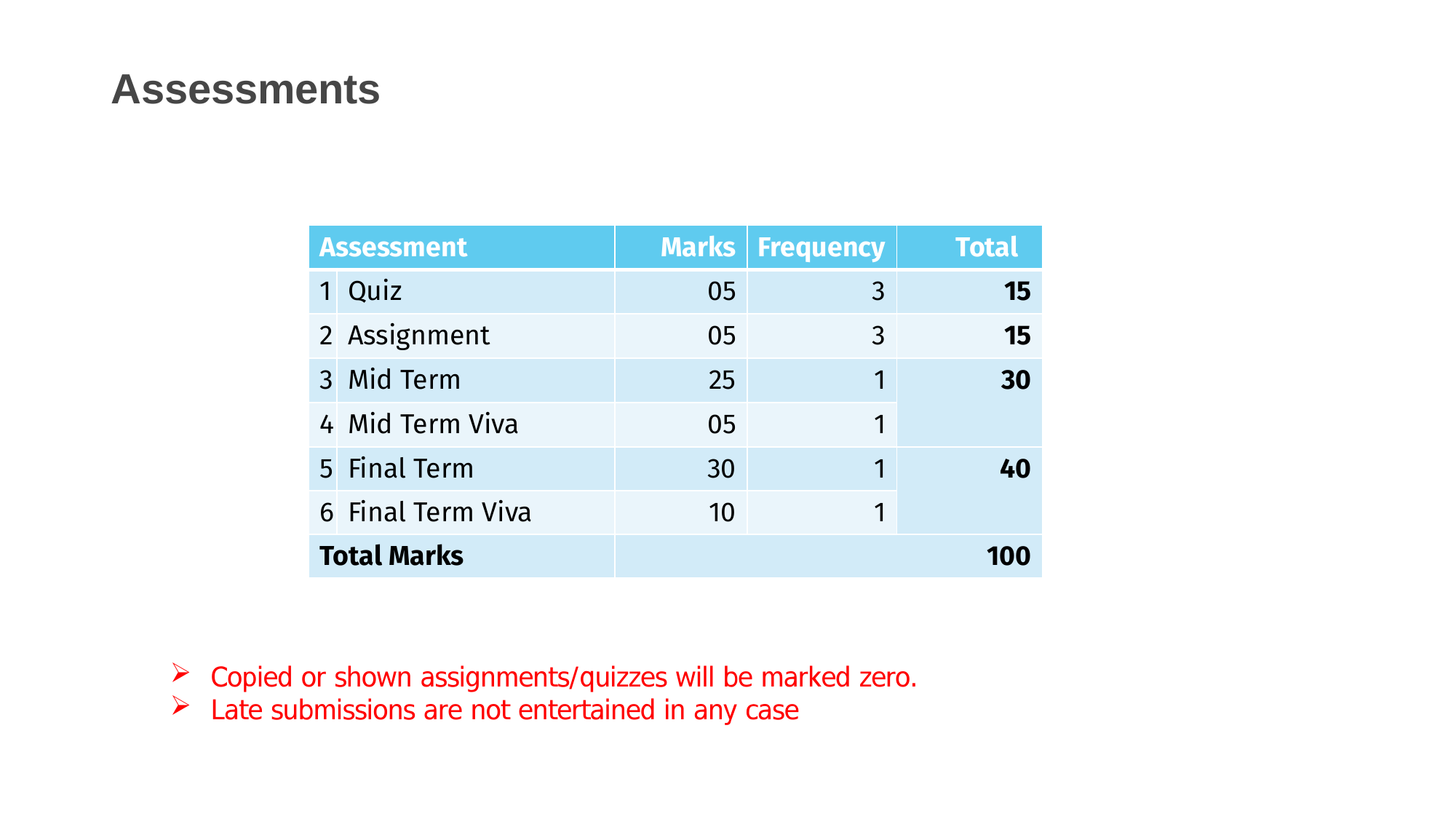

# Assessments
| Assessment |  | Marks | Frequency | Total |
| --- | --- | --- | --- | --- |
| 1 | Quiz | 05 | 3 | 15 |
| 2 | Assignment | 05 | 3 | 15 |
| 3 | Mid Term | 25 | 1 | 30 |
| 4 | Mid Term Viva | 05 | 1 |  |
| 5 | Final Term | 30 | 1 | 40 |
| 6 | Final Term Viva | 10 | 1 |  |
| Total Marks |  | 100 |  |  |
Copied or shown assignments/quizzes will be marked zero.
Late submissions are not entertained in any case